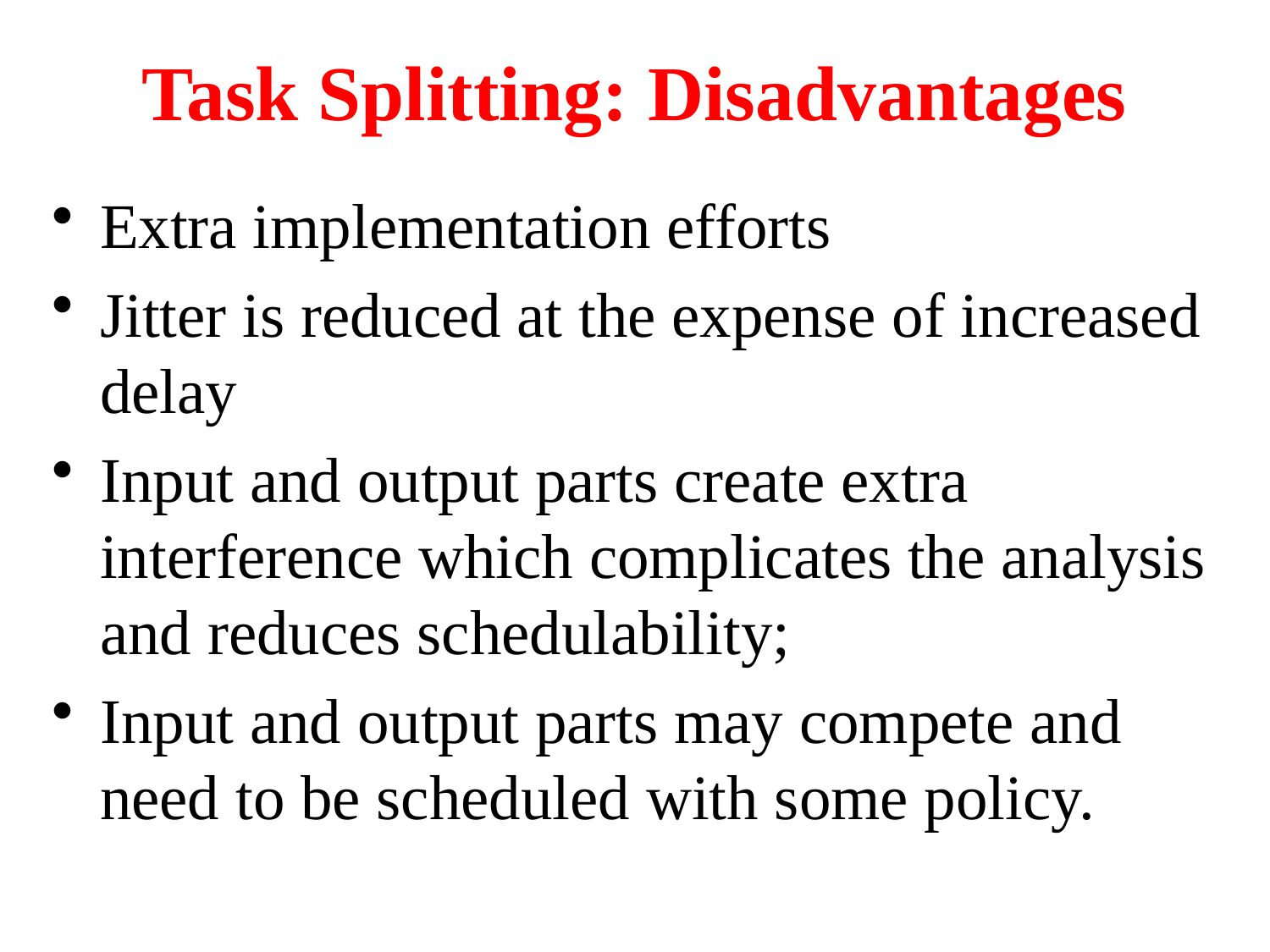

# Task Splitting: Disadvantages
Extra implementation efforts
Jitter is reduced at the expense of increased delay
Input and output parts create extra interference which complicates the analysis and reduces schedulability;
Input and output parts may compete and need to be scheduled with some policy.